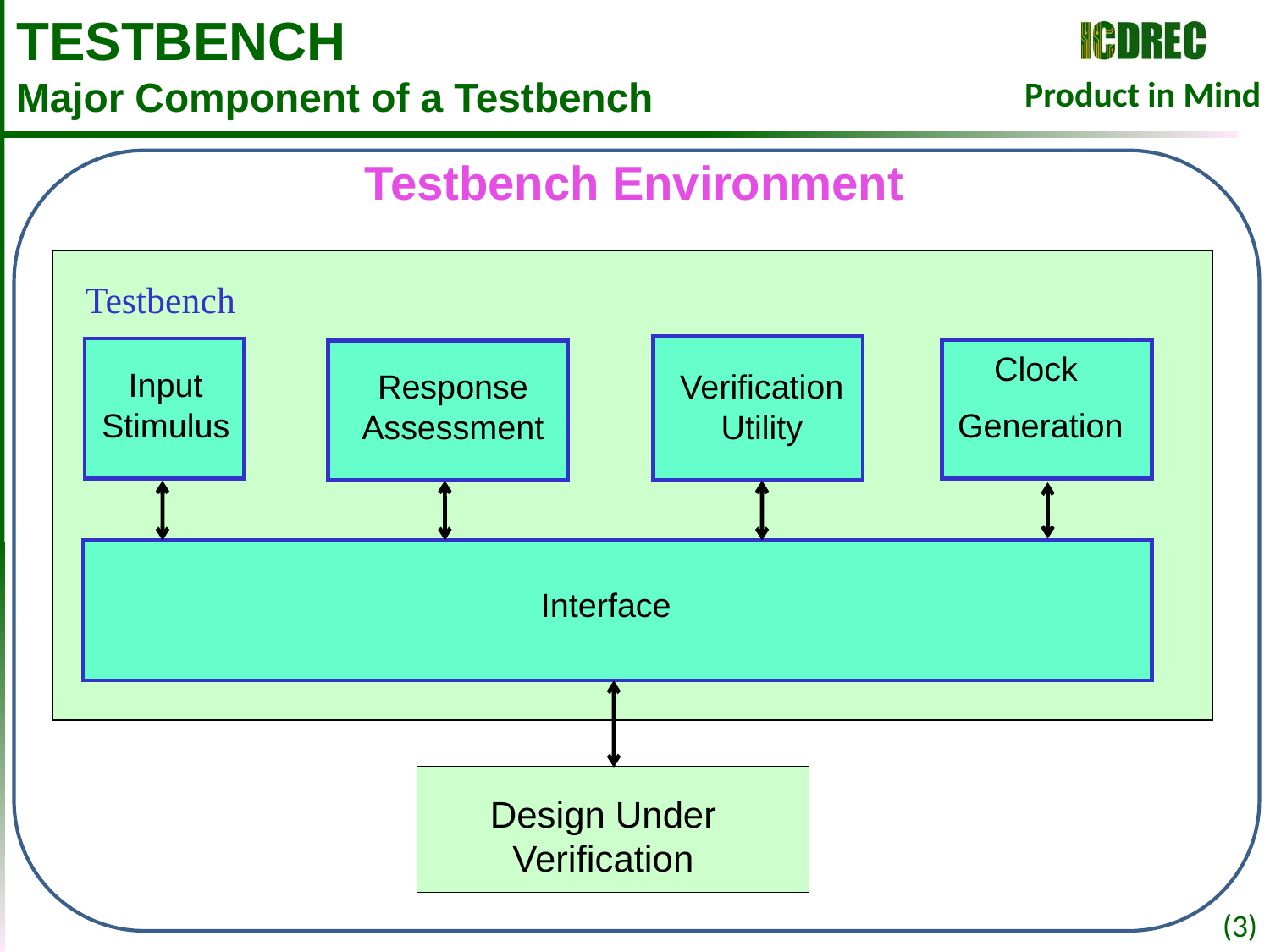

# TESTBENCH Major Component of a Testbench

Testbench Environment

Testbench

Clock
Generation

Input Stimulus
Response Assessment
Verification Utility

 Interface

Design Under Verification